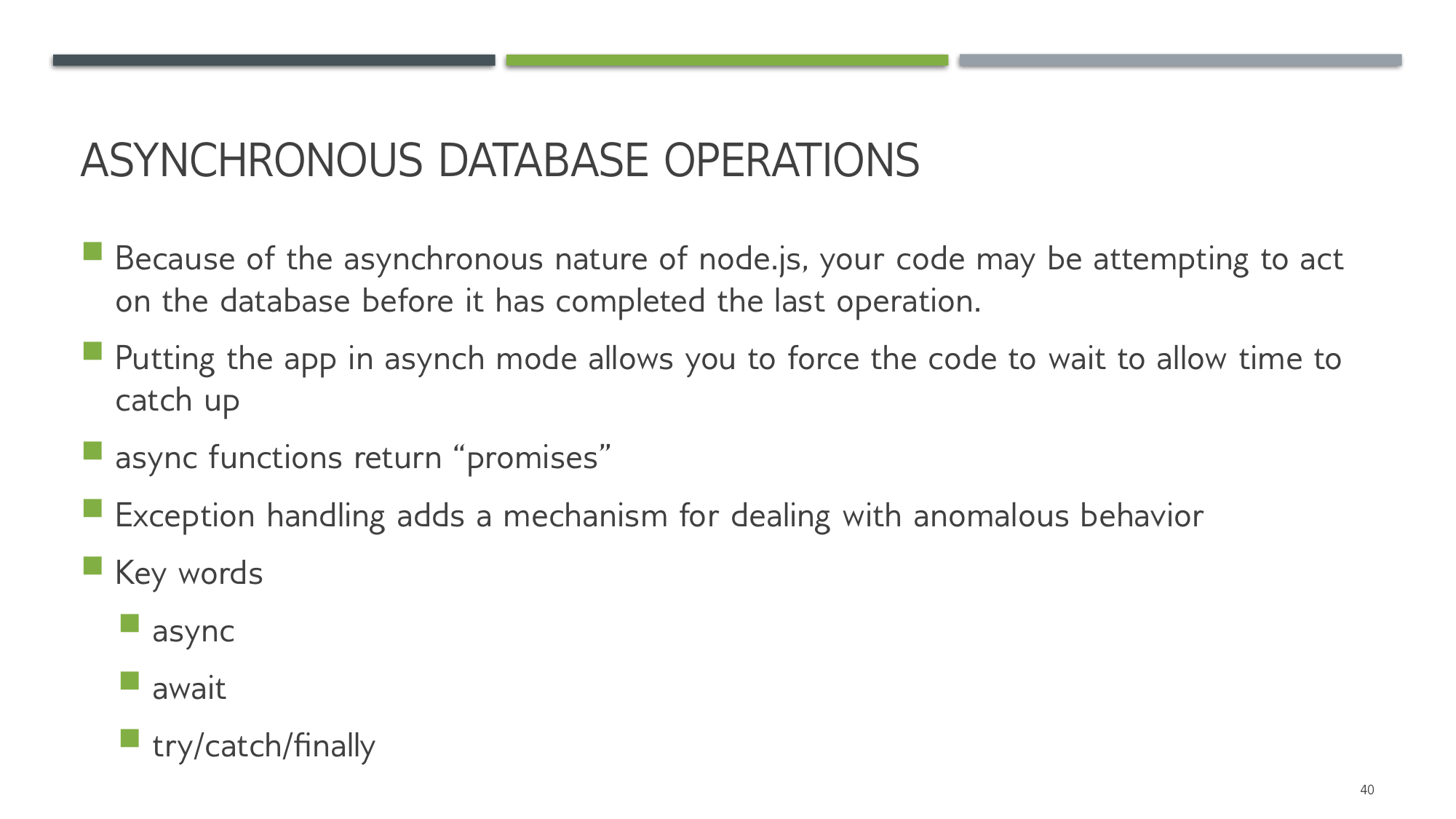

# Asynchronous Database operations
Because of the asynchronous nature of node.js, your code may be attempting to act on the database before it has completed the last operation.
Putting the app in asynch mode allows you to force the code to wait to allow time to catch up
async functions return “promises”
Exception handling adds a mechanism for dealing with anomalous behavior
Key words
async
await
try/catch/finally
40